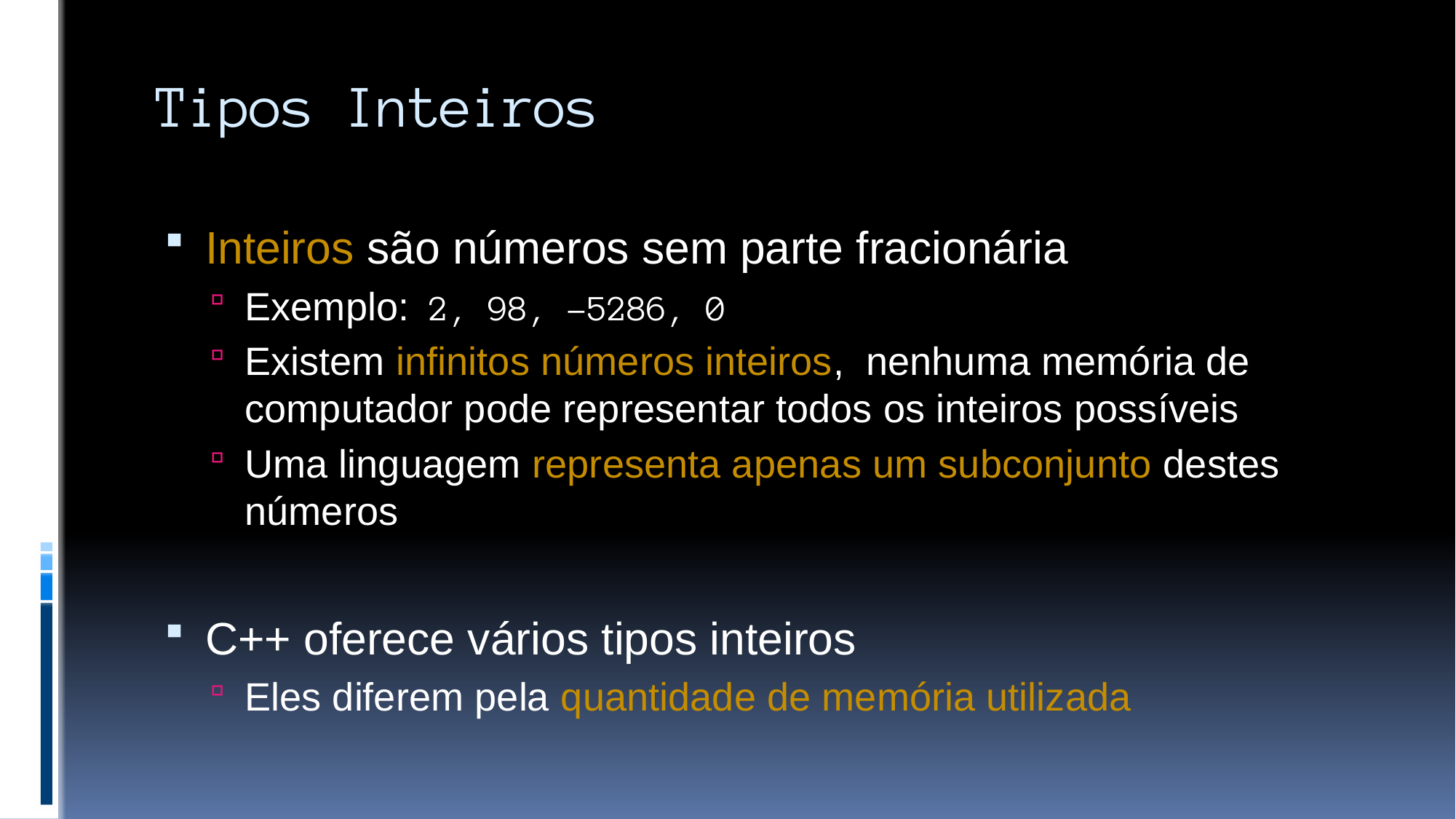

# Tipos Inteiros
Inteiros são números sem parte fracionária
Exemplo: 2, 98, -5286, 0
Existem infinitos números inteiros,  nenhuma memória de computador pode representar todos os inteiros possíveis
Uma linguagem representa apenas um subconjunto destes números

C++ oferece vários tipos inteiros
Eles diferem pela quantidade de memória utilizada